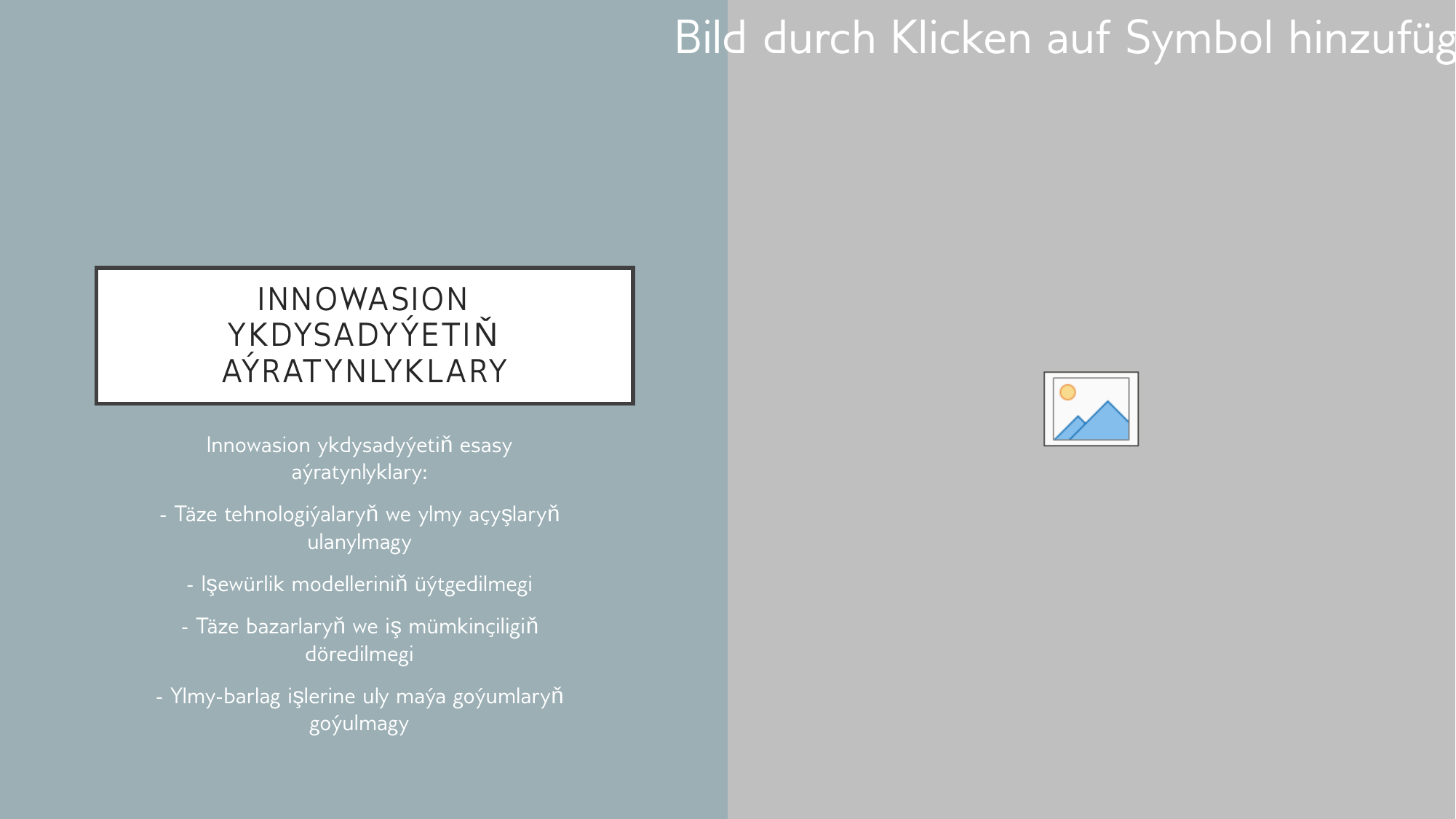

# Innowasion Ykdysadyýetiň Aýratynlyklary
Innowasion ykdysadyýetiň esasy aýratynlyklary:
- Täze tehnologiýalaryň we ylmy açyşlaryň ulanylmagy
- Işewürlik modelleriniň üýtgedilmegi
- Täze bazarlaryň we iş mümkinçiligiň döredilmegi
- Ylmy-barlag işlerine uly maýa goýumlaryň goýulmagy